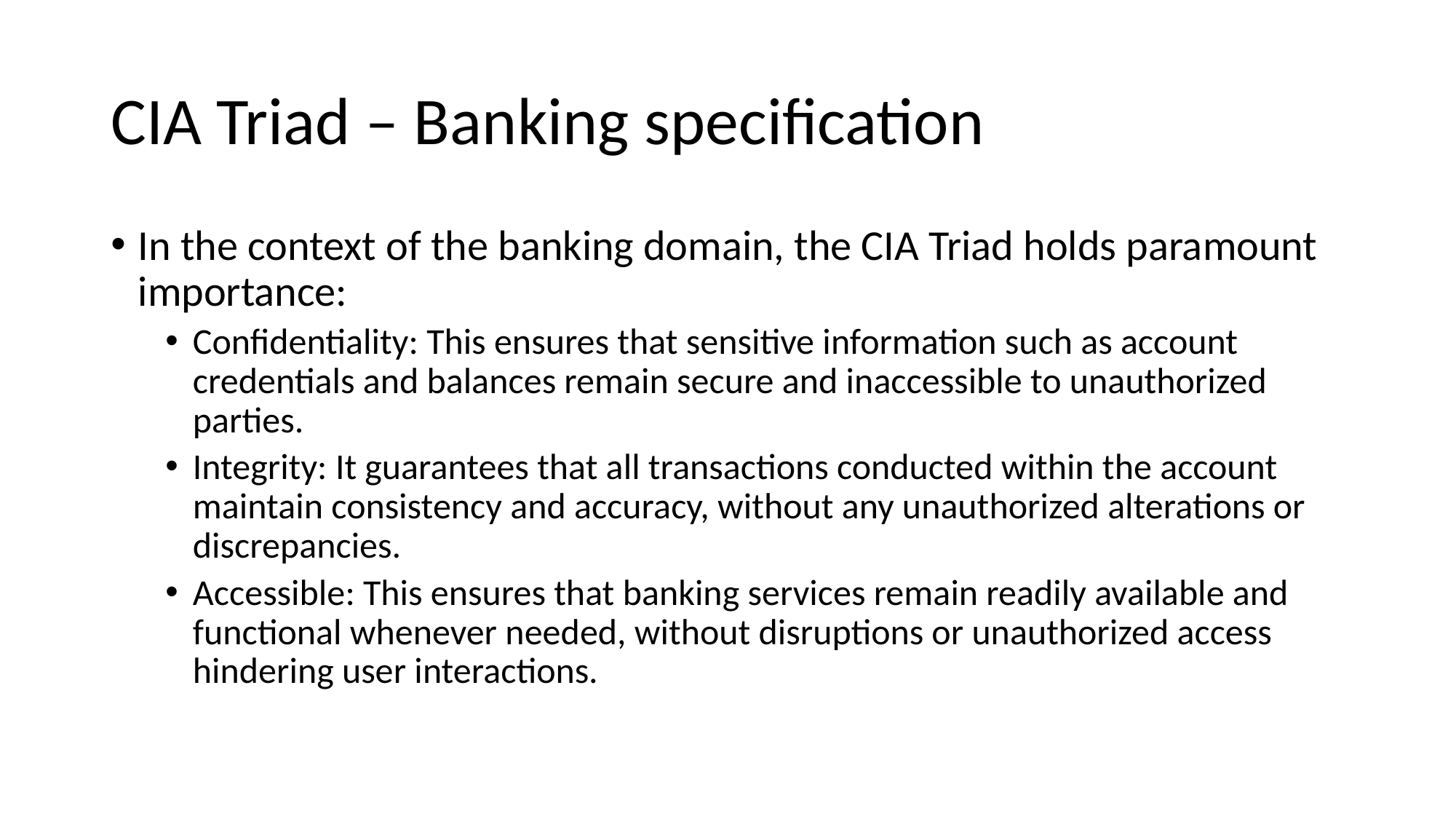

# CIA Triad – Banking specification
In the context of the banking domain, the CIA Triad holds paramount importance:
Confidentiality: This ensures that sensitive information such as account credentials and balances remain secure and inaccessible to unauthorized parties.
Integrity: It guarantees that all transactions conducted within the account maintain consistency and accuracy, without any unauthorized alterations or discrepancies.
Accessible: This ensures that banking services remain readily available and functional whenever needed, without disruptions or unauthorized access hindering user interactions.